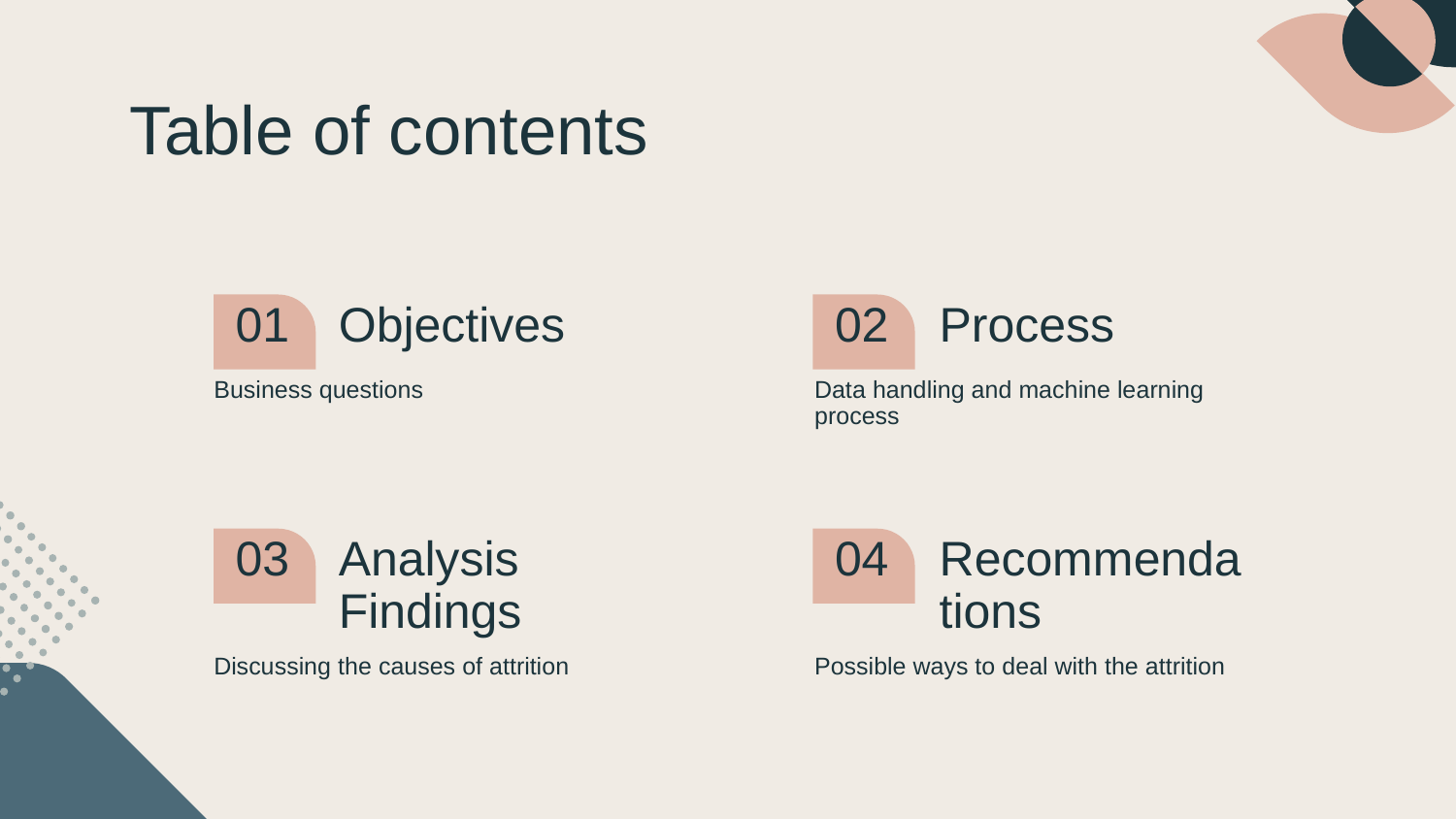

# Table of contents
01
02
Objectives
Process

Data handling and machine learning process
Business questions
03
04
Recommendations
Analysis Findings

Possible ways to deal with the attrition
Discussing the causes of attrition